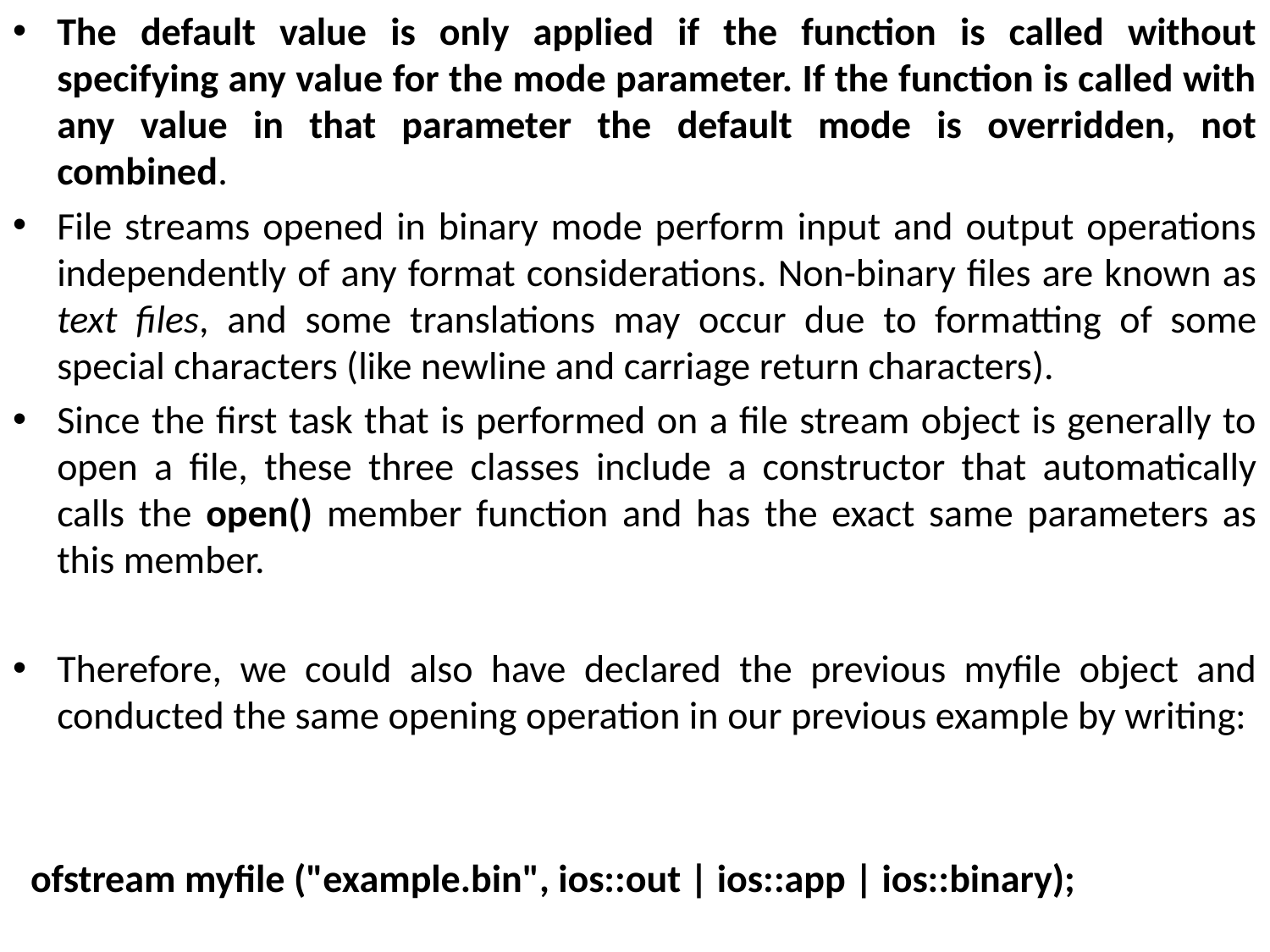

The default value is only applied if the function is called without specifying any value for the mode parameter. If the function is called with any value in that parameter the default mode is overridden, not combined.
File streams opened in binary mode perform input and output operations independently of any format considerations. Non-binary files are known as text files, and some translations may occur due to formatting of some special characters (like newline and carriage return characters).
Since the first task that is performed on a file stream object is generally to open a file, these three classes include a constructor that automatically calls the open() member function and has the exact same parameters as this member.

Therefore, we could also have declared the previous myfile object and conducted the same opening operation in our previous example by writing:

  ofstream myfile ("example.bin", ios::out | ios::app | ios::binary);